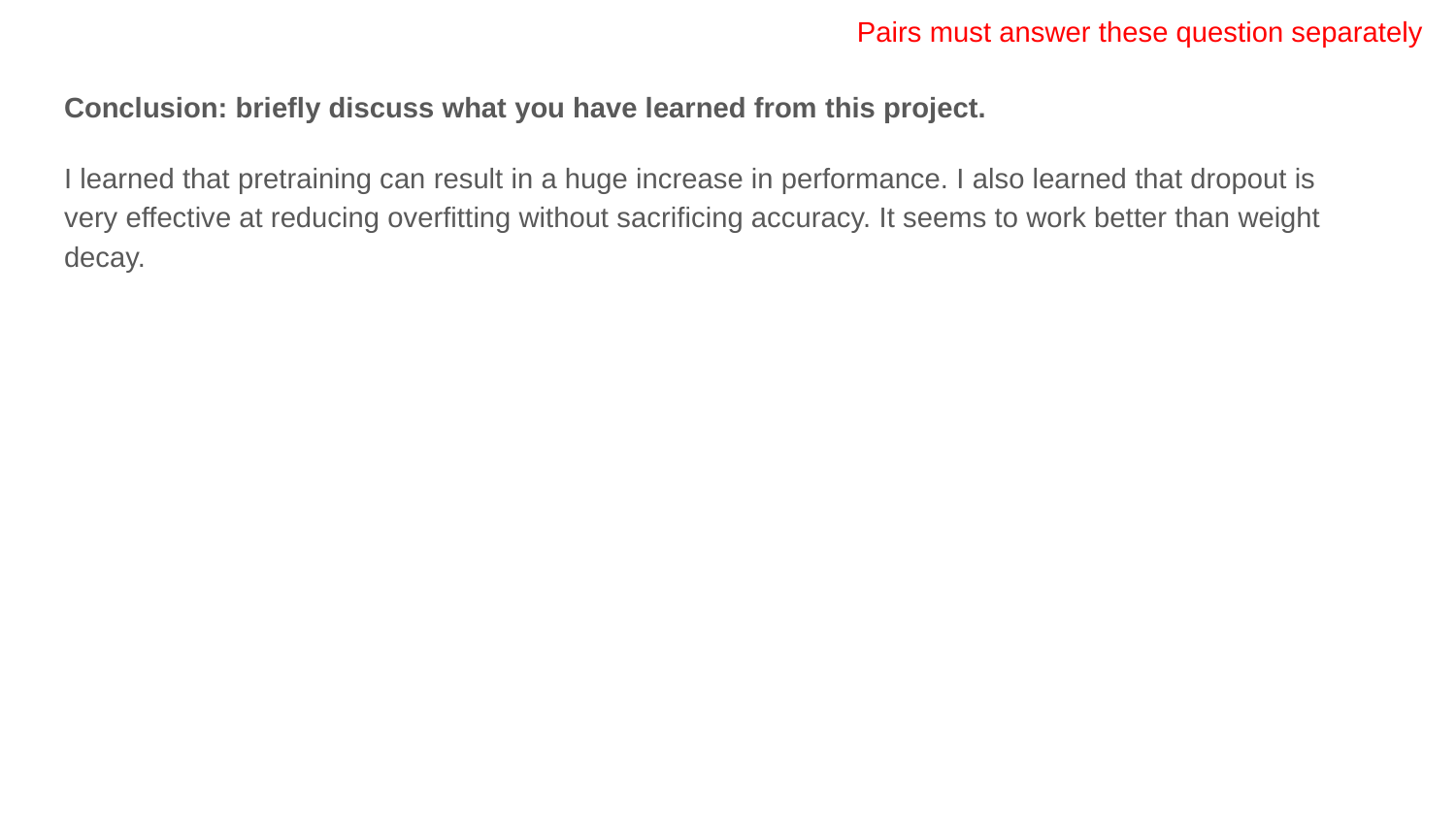

Pairs must answer these question separately
Conclusion: briefly discuss what you have learned from this project.
I learned that pretraining can result in a huge increase in performance. I also learned that dropout is very effective at reducing overfitting without sacrificing accuracy. It seems to work better than weight decay.